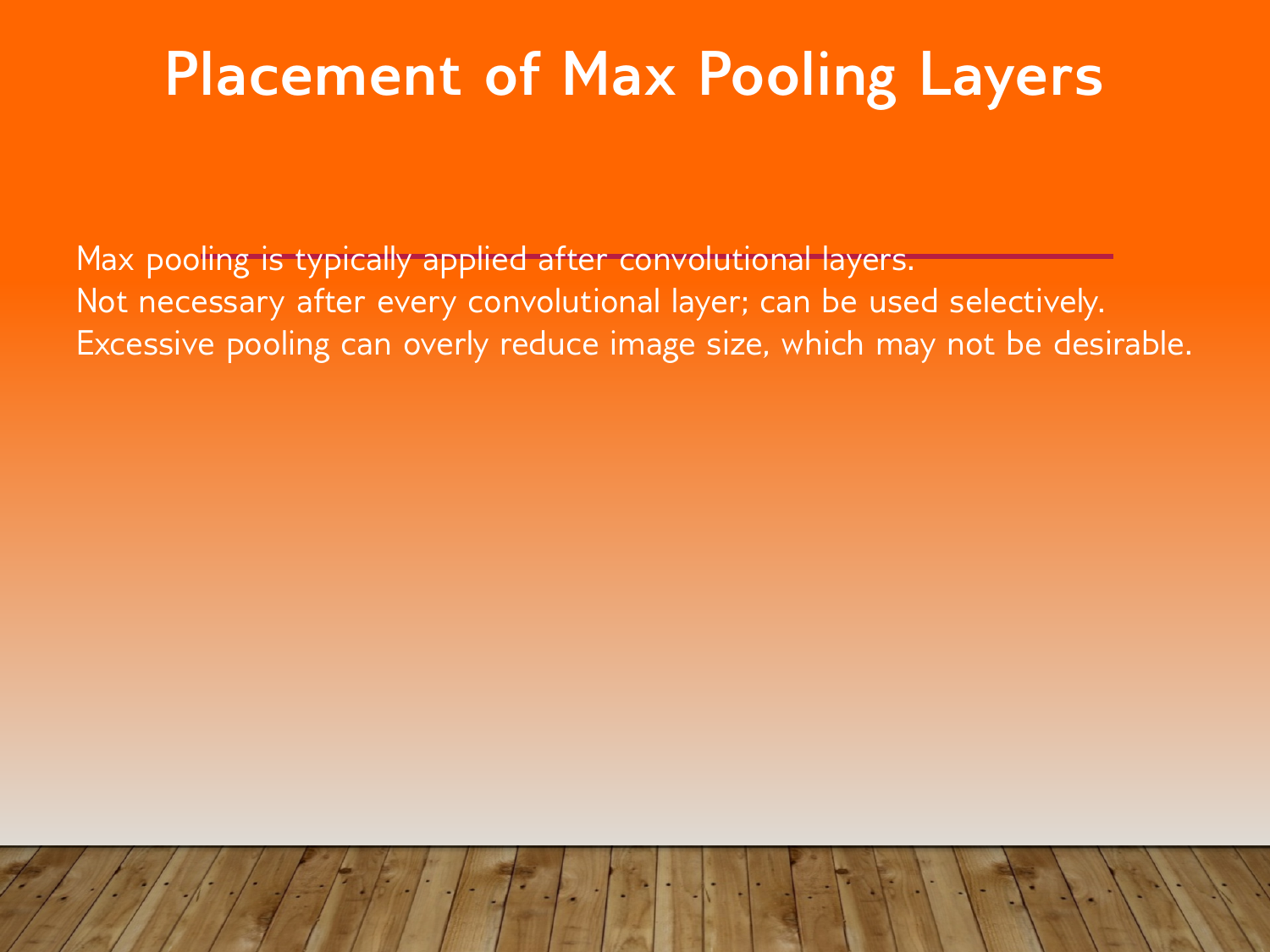

Placement of Max Pooling Layers
#

Max pooling is typically applied after convolutional layers.
Not necessary after every convolutional layer; can be used selectively.
Excessive pooling can overly reduce image size, which may not be desirable.